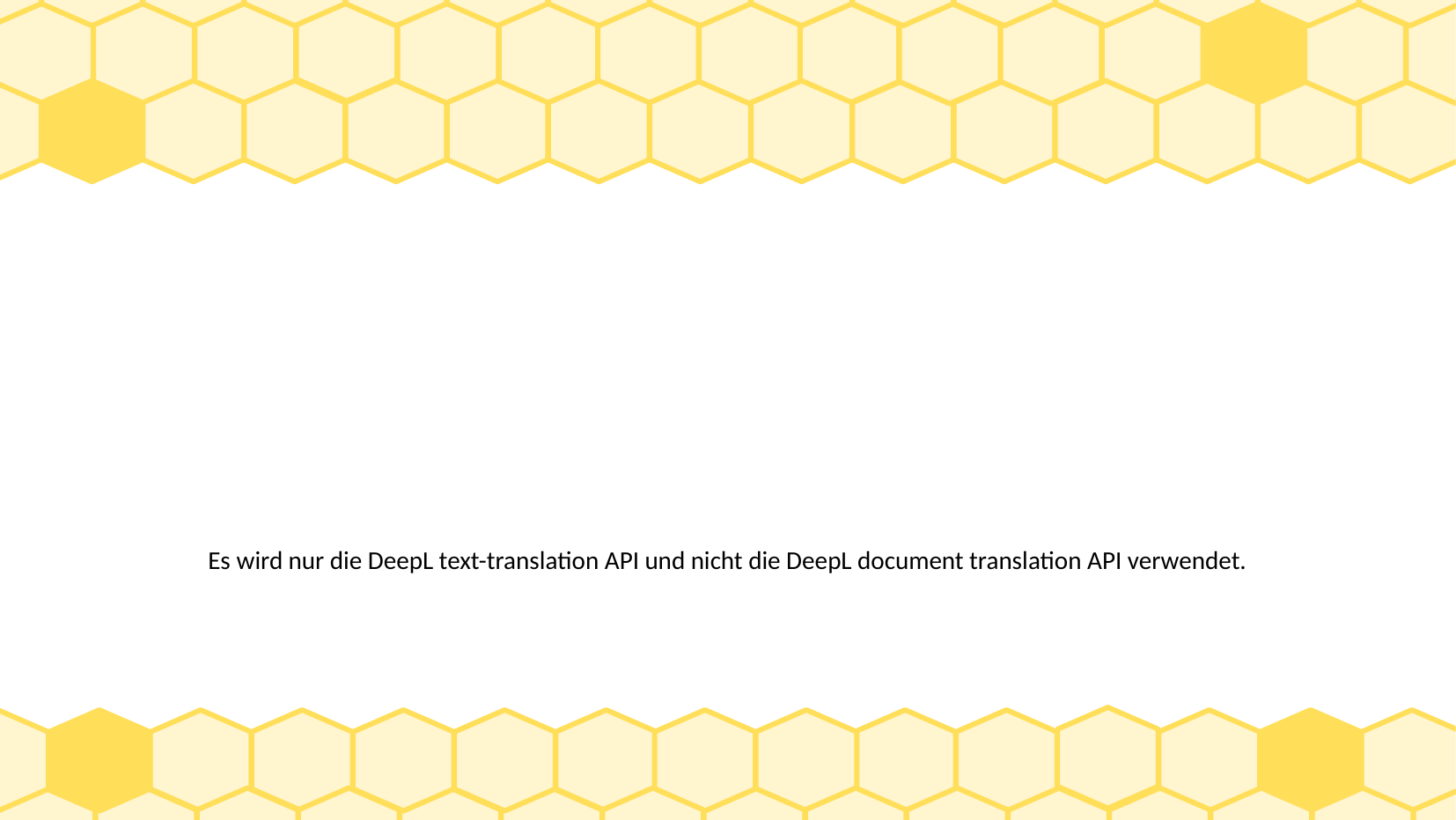

# Es wird nur die DeepL text-translation API und nicht die DeepL document translation API verwendet.